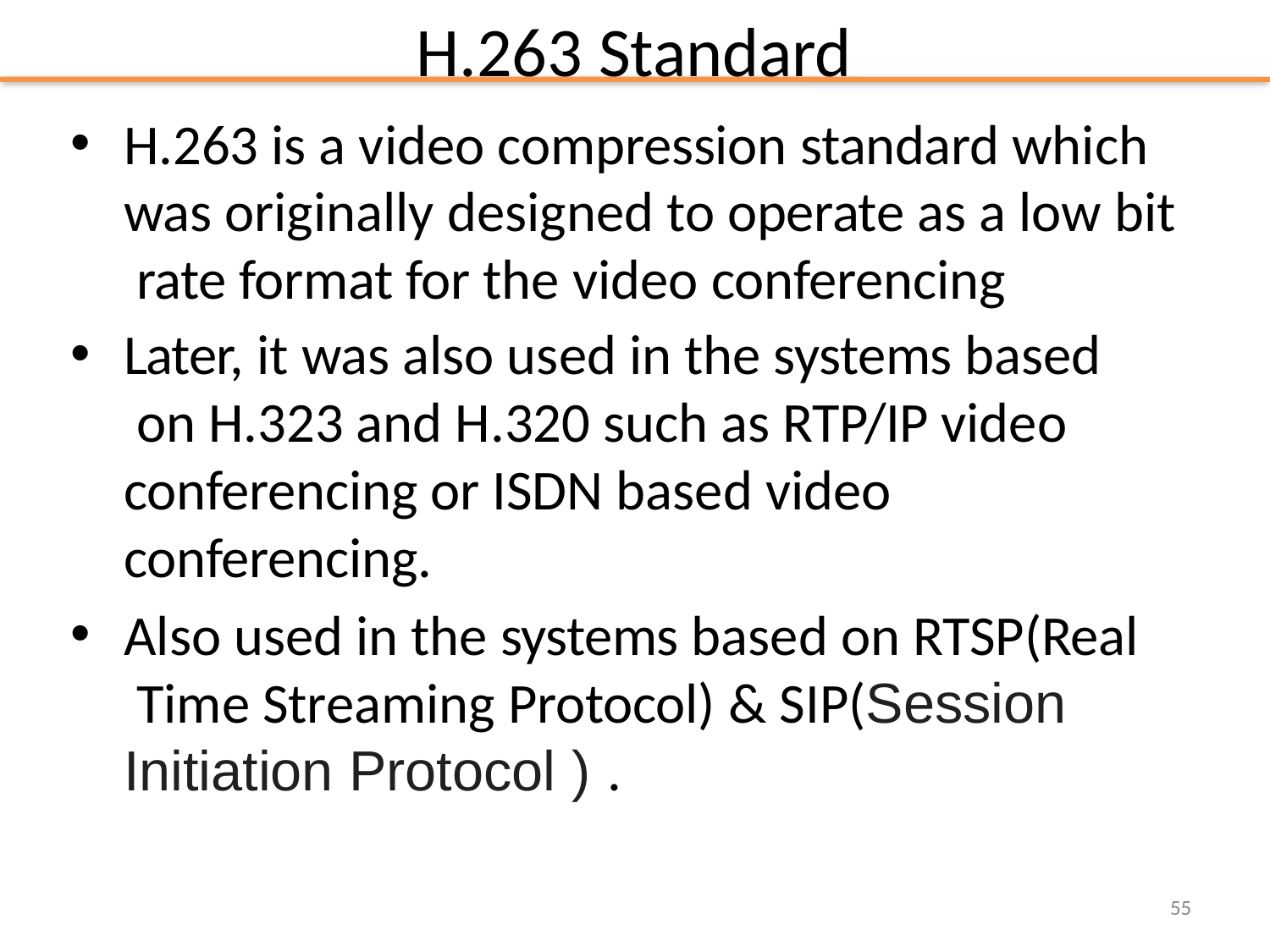

# H.263 Standard
H.263 is a video compression standard which  was originally designed to operate as a low bit  rate format for the video conferencing
Later, it was also used in the systems based  on H.323 and H.320 such as RTP/IP video  conferencing or ISDN based video  conferencing.
Also used in the systems based on RTSP(Real  Time Streaming Protocol) & SIP(Session  Initiation Protocol ) .
55